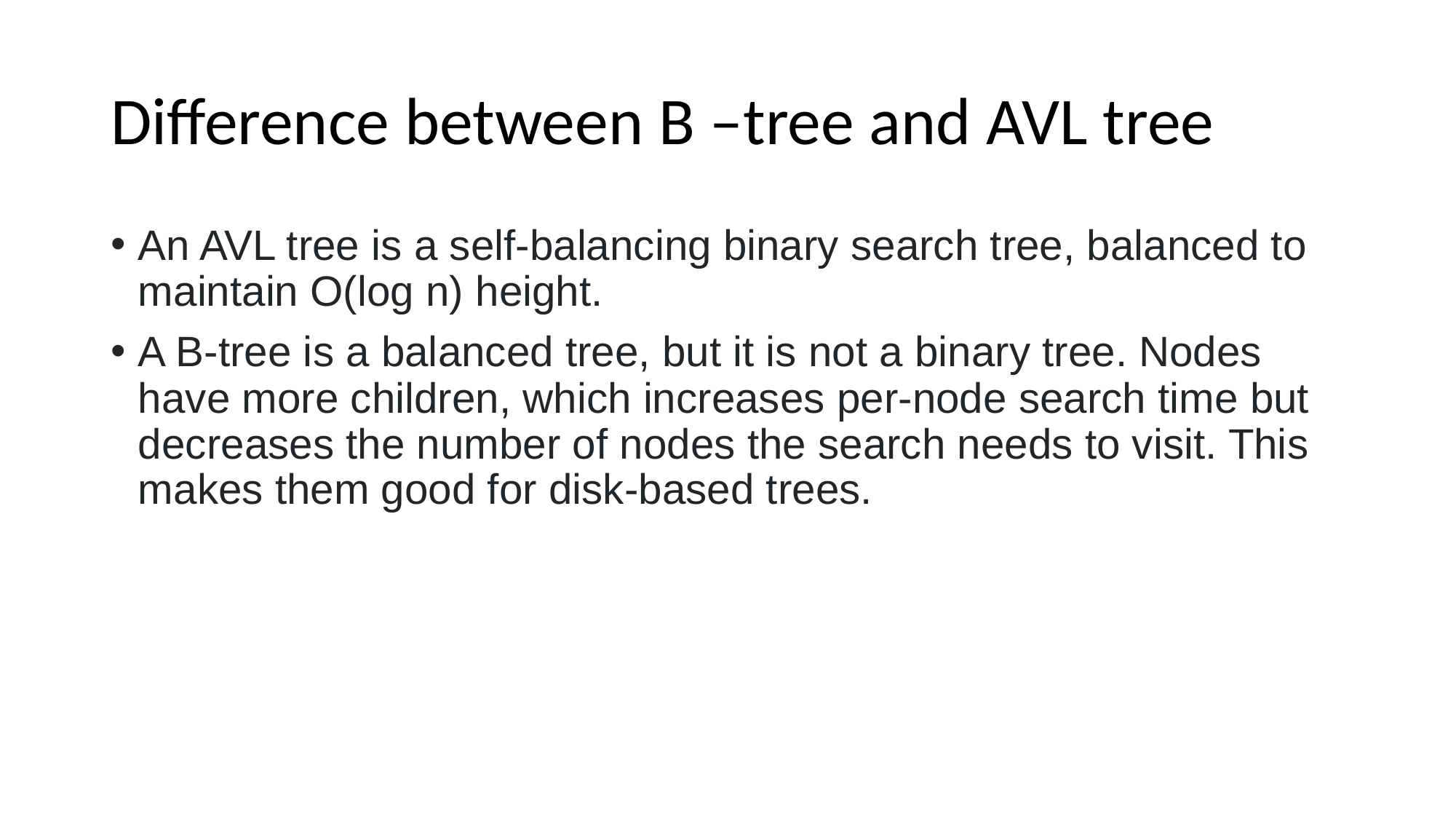

# Difference between B –tree and AVL tree
An AVL tree is a self-balancing binary search tree, balanced to maintain O(log n) height.
A B-tree is a balanced tree, but it is not a binary tree. Nodes have more children, which increases per-node search time but decreases the number of nodes the search needs to visit. This makes them good for disk-based trees.